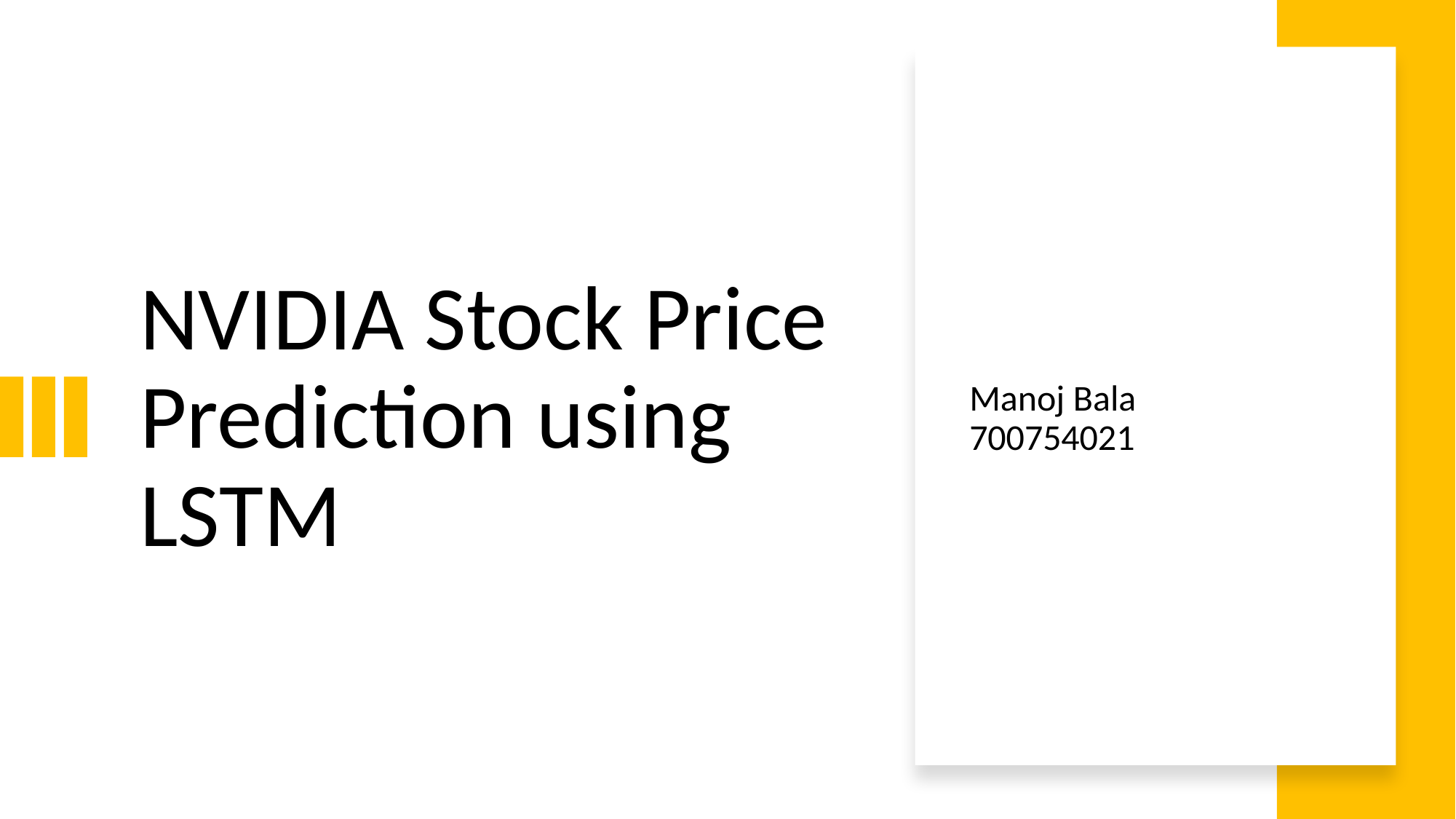

# NVIDIA Stock Price Prediction using LSTM
Manoj Bala
700754021